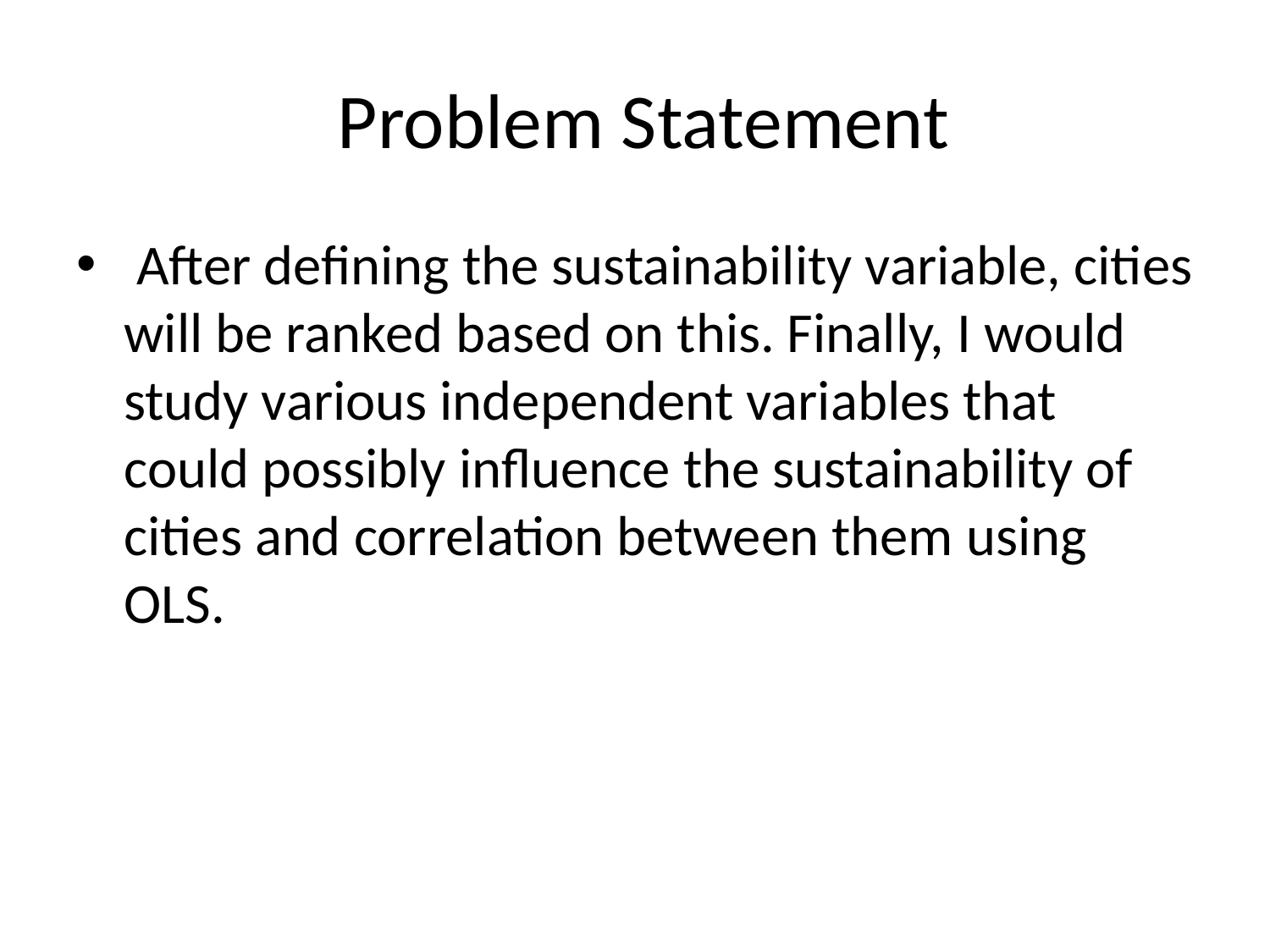

# Problem Statement
 After defining the sustainability variable, cities will be ranked based on this. Finally, I would study various independent variables that could possibly influence the sustainability of cities and correlation between them using OLS.